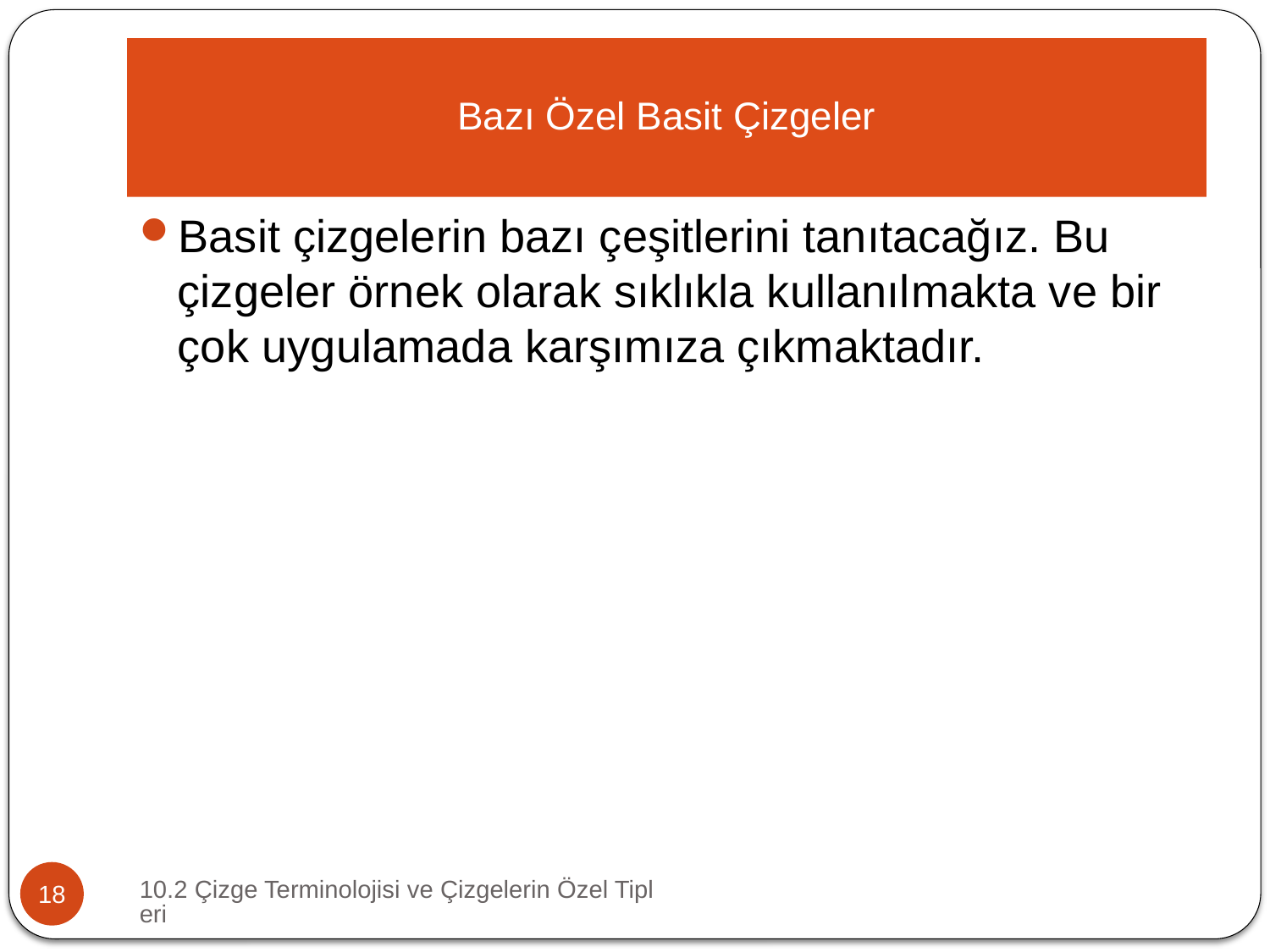

# Bazı Özel Basit Çizgeler
Basit çizgelerin bazı çeşitlerini tanıtacağız. Bu çizgeler örnek olarak sıklıkla kullanıl­makta ve bir çok uygulamada karşımıza çıkmaktadır.

10.2 Çizge Terminolojisi ve Çizgelerin Özel Tipleri
18